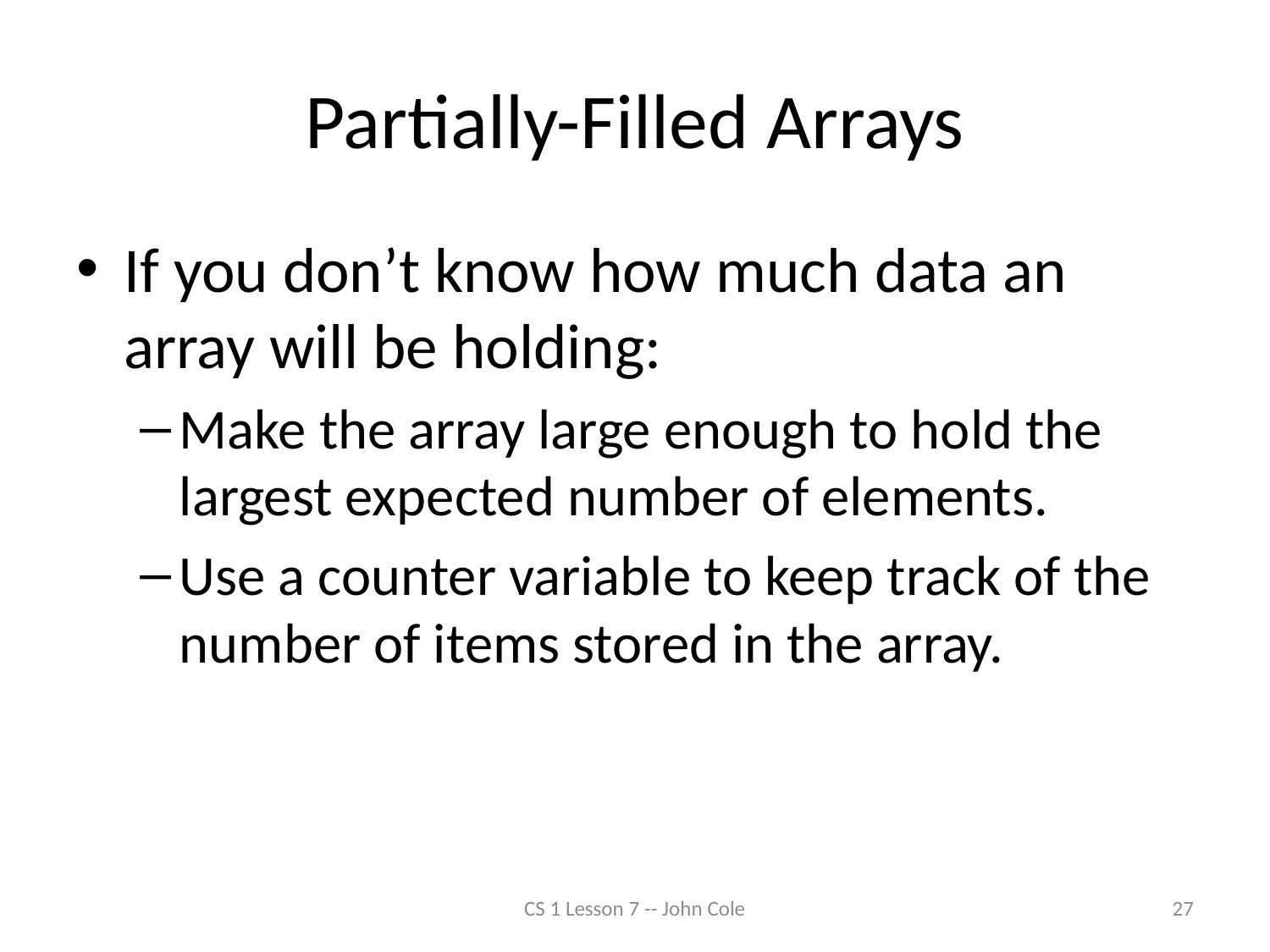

# Partially-Filled Arrays
If you don’t know how much data an array will be holding:
Make the array large enough to hold the largest expected number of elements.
Use a counter variable to keep track of the number of items stored in the array.

CS 1 Lesson 7 -- John Cole
27